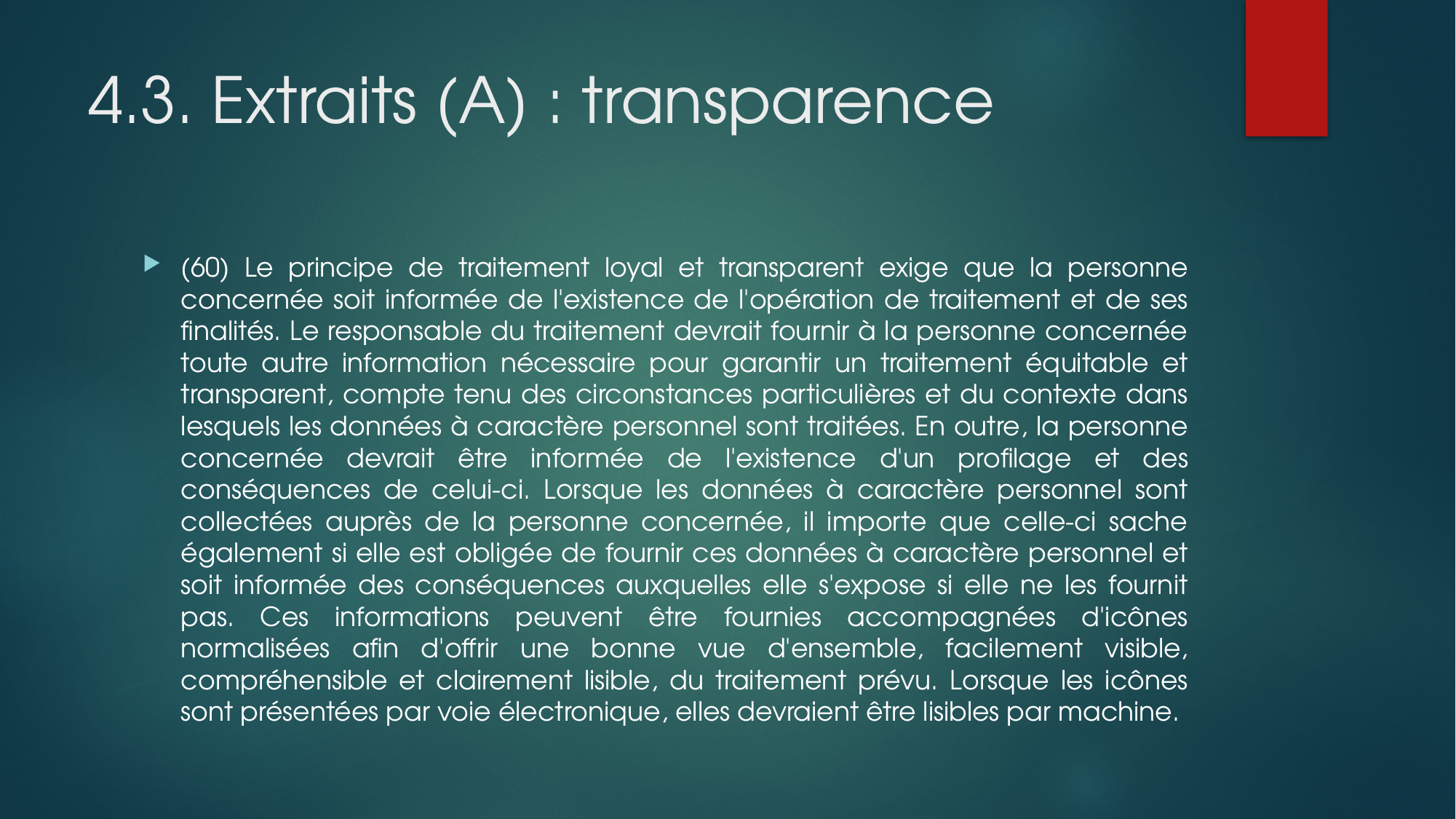

# 4.3. Extraits (A) : transparence
(60) Le principe de traitement loyal et transparent exige que la personne concernée soit informée de l'existence de l'opération de traitement et de ses finalités. Le responsable du traitement devrait fournir à la personne concernée toute autre information nécessaire pour garantir un traitement équitable et transparent, compte tenu des circonstances particulières et du contexte dans lesquels les données à caractère personnel sont traitées. En outre, la personne concernée devrait être informée de l'existence d'un profilage et des conséquences de celui-ci. Lorsque les données à caractère personnel sont collectées auprès de la personne concernée, il importe que celle-ci sache également si elle est obligée de fournir ces données à caractère personnel et soit informée des conséquences auxquelles elle s'expose si elle ne les fournit pas. Ces informations peuvent être fournies accompagnées d'icônes normalisées afin d'offrir une bonne vue d'ensemble, facilement visible, compréhensible et clairement lisible, du traitement prévu. Lorsque les icônes sont présentées par voie électronique, elles devraient être lisibles par machine.